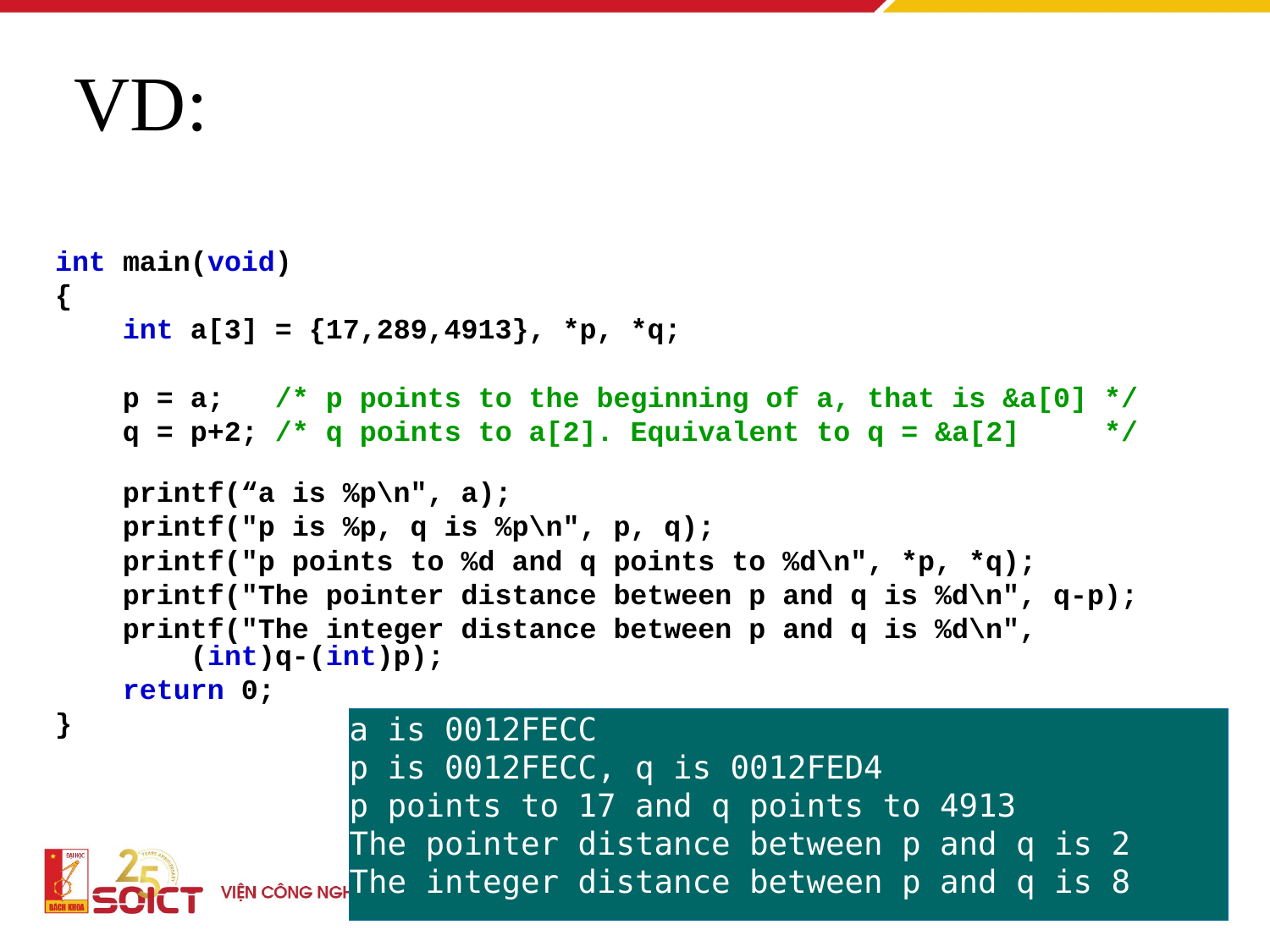

VD:
int main(void)
{
    int a[3] = {17,289,4913}, *p, *q;

    p = a;   /* p points to the beginning of a, that is &a[0] */
    q = p+2; /* q points to a[2]. Equivalent to q = &a[2]     */
    printf(“a is %p\n", a);
    printf("p is %p, q is %p\n", p, q);
    printf("p points to %d and q points to %d\n", *p, *q);
    printf("The pointer distance between p and q is %d\n", q-p);
    printf("The integer distance between p and q is %d\n",
        (int)q-(int)p);
    return 0;
}
a is 0012FECC
p is 0012FECC, q is 0012FED4
p points to 17 and q points to 4913
The pointer distance between p and q is 2
The integer distance between p and q is 8